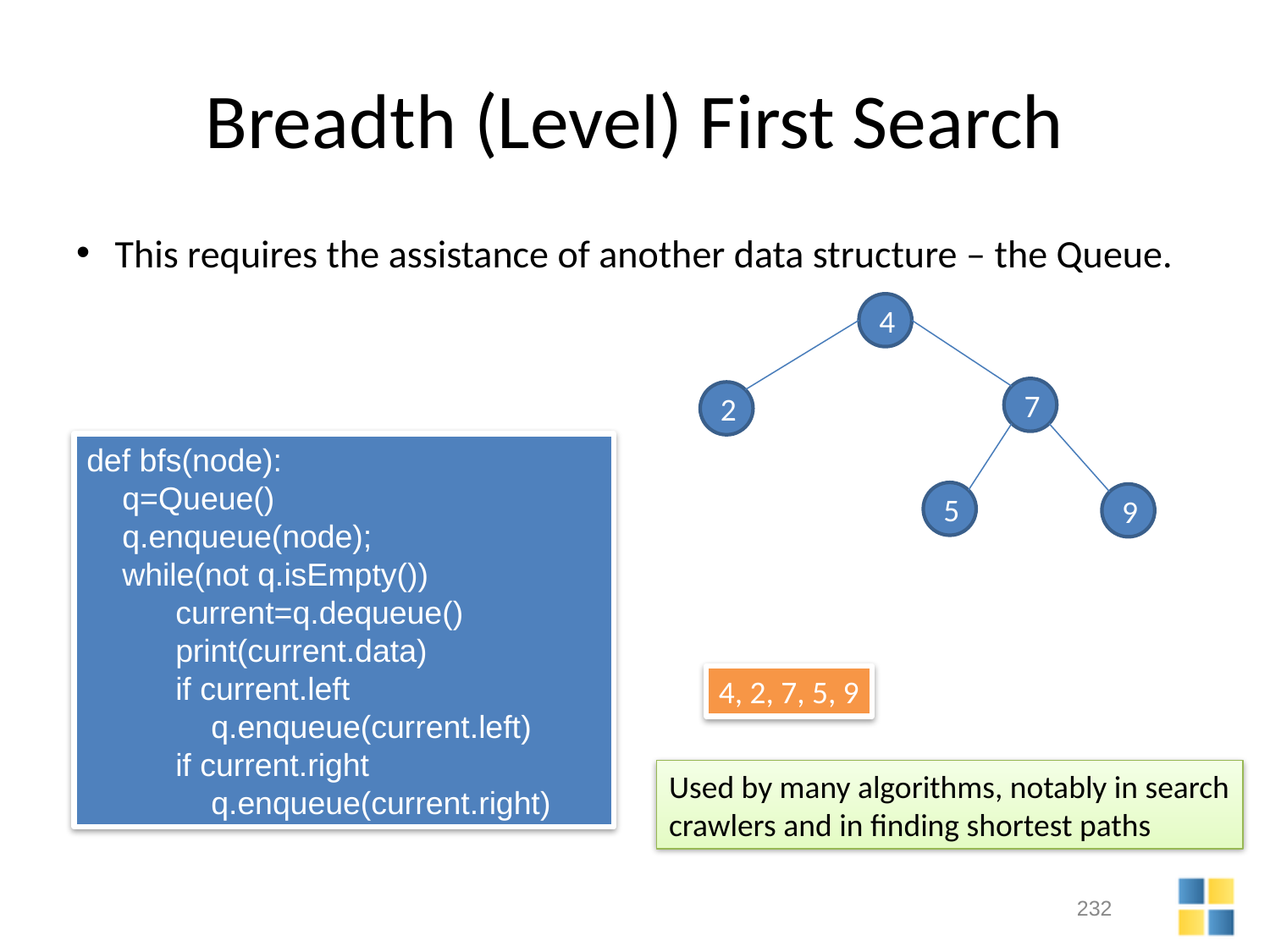

# Breadth (Level) First Search
This requires the assistance of another data structure – the Queue.
4
7
2
def bfs(node):
    q=Queue()
    q.enqueue(node);
    while(not q.isEmpty())
          current=q.dequeue()
          print(current.data)
          if current.left
              q.enqueue(current.left)
          if current.right
              q.enqueue(current.right)
5
9
4, 2, 7, 5, 9
Used by many algorithms, notably in search
crawlers and in finding shortest paths
232